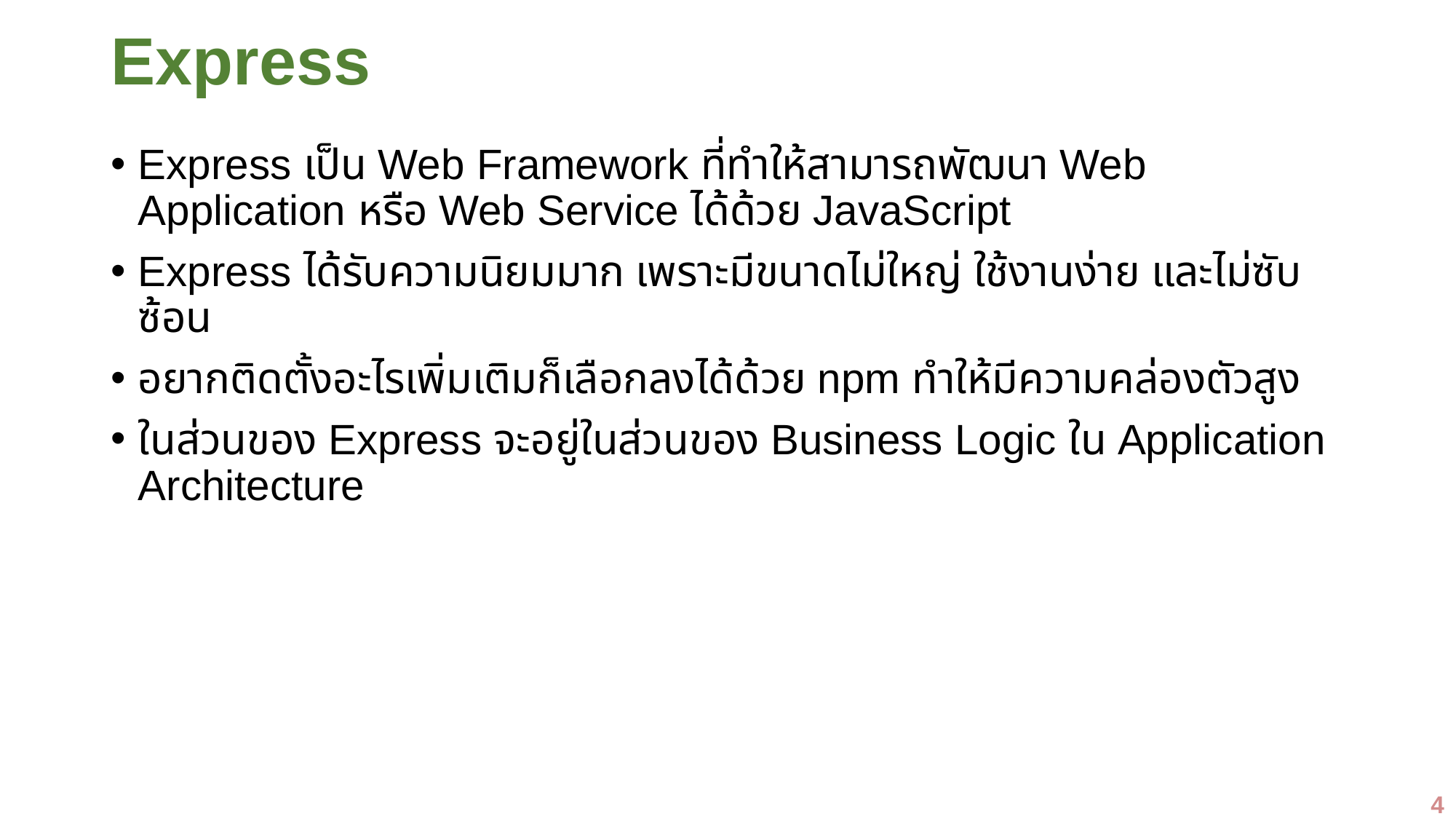

# Express
Express เป็น Web Framework ที่ทำให้สามารถพัฒนา Web Application หรือ Web Service ได้ด้วย JavaScript
Express ได้รับความนิยมมาก เพราะมีขนาดไม่ใหญ่ ใช้งานง่าย และไม่ซับซ้อน
อยากติดตั้งอะไรเพิ่มเติมก็เลือกลงได้ด้วย npm ทำให้มีความคล่องตัวสูง
ในส่วนของ Express จะอยู่ในส่วนของ Business Logic ใน Application Architecture
4